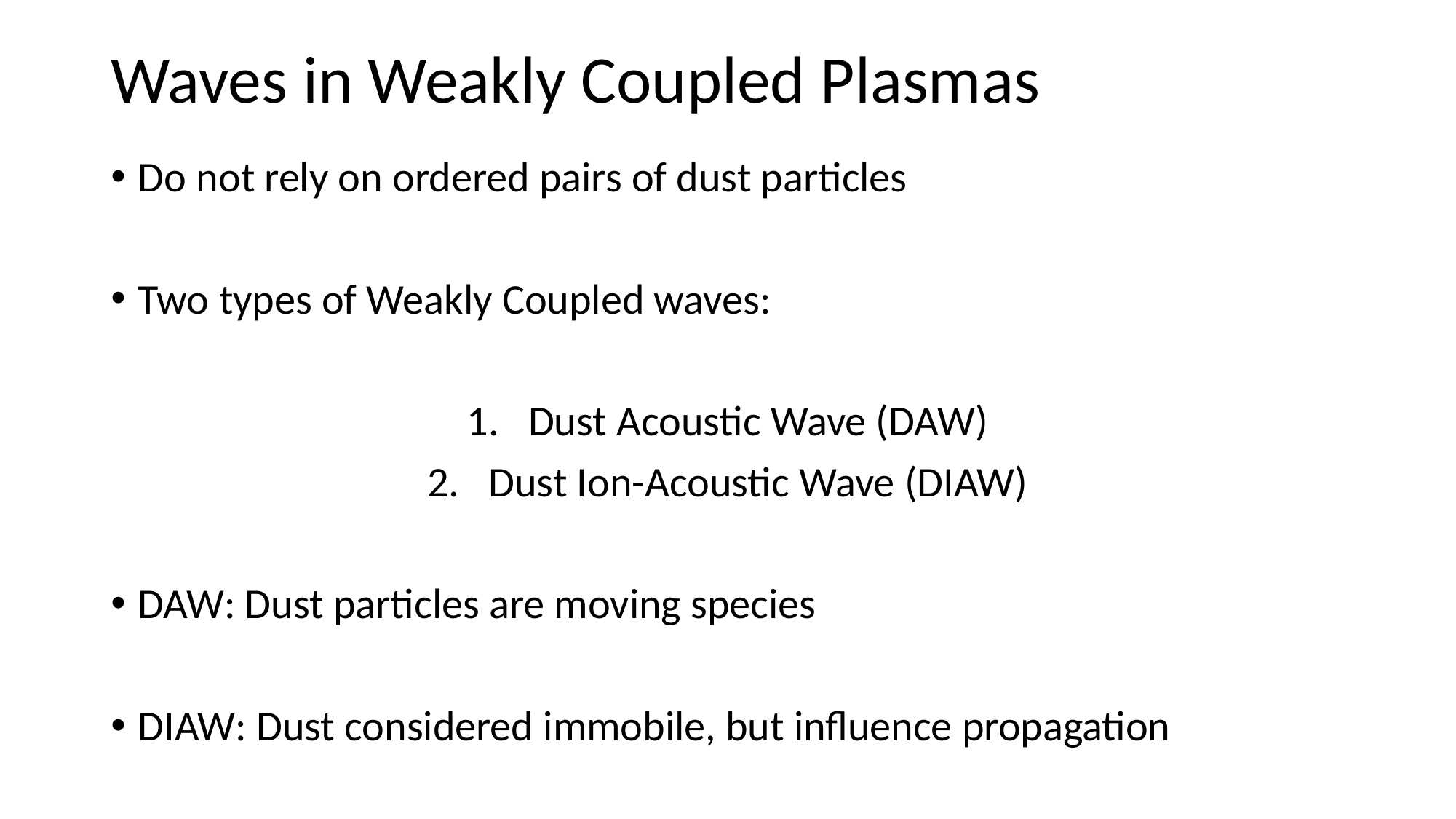

# Waves in Weakly Coupled Plasmas
Do not rely on ordered pairs of dust particles

Two types of Weakly Coupled waves:

Dust Acoustic Wave (DAW)
Dust Ion-Acoustic Wave (DIAW)

DAW: Dust particles are moving species

DIAW: Dust considered immobile, but influence propagation